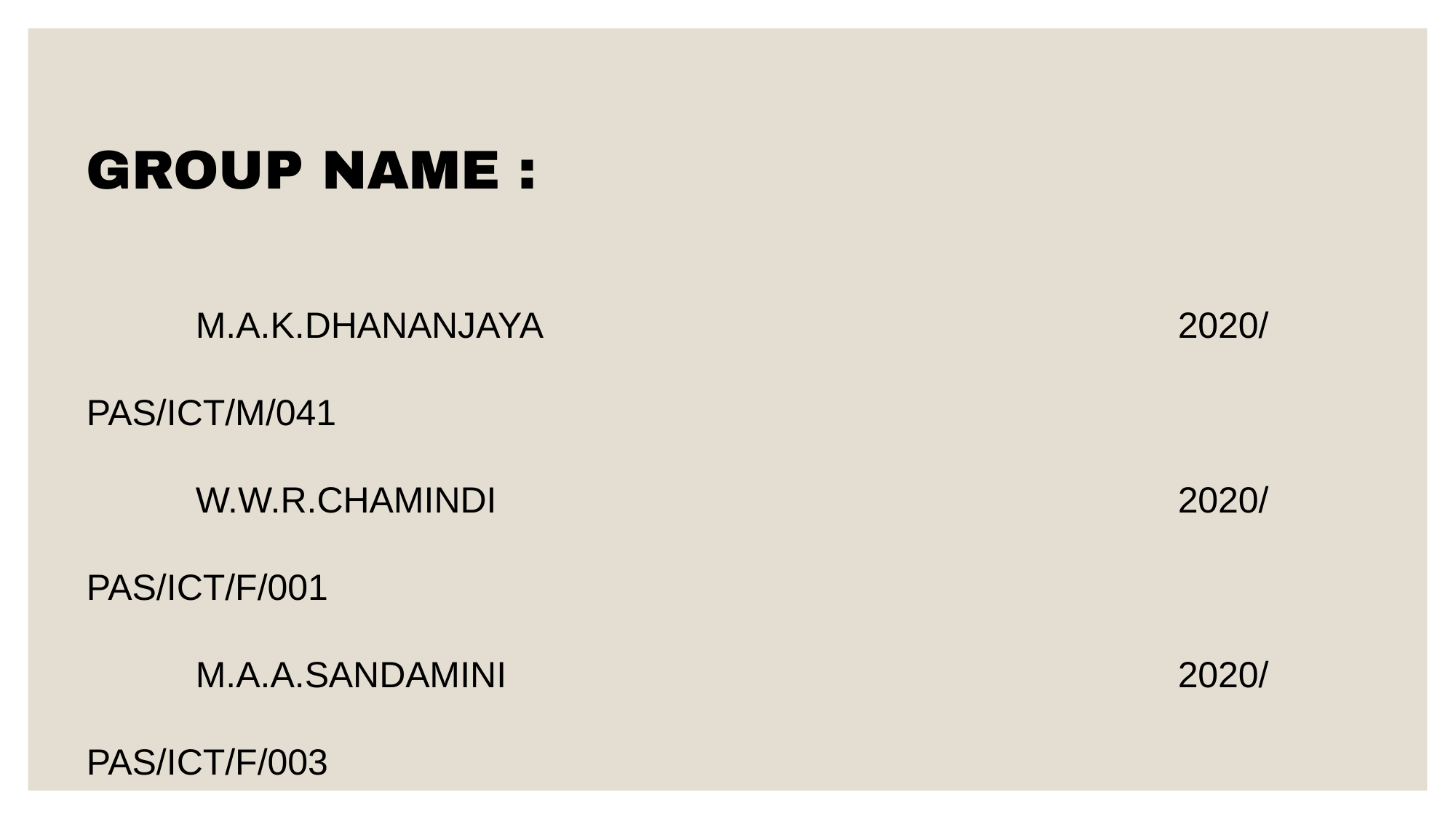

GROUP NAME :

	M.A.K.DHANANJAYA						2020/PAS/ICT/M/041
	W.W.R.CHAMINDI							2020/PAS/ICT/F/001
	M.A.A.SANDAMINI							2020/PAS/ICT/F/003
	K.T.D.SANDEEPANI						2020/PAS/ICT/F/040
	K.S.PRADEEPIKA							2020/PAS/ICT/F/031